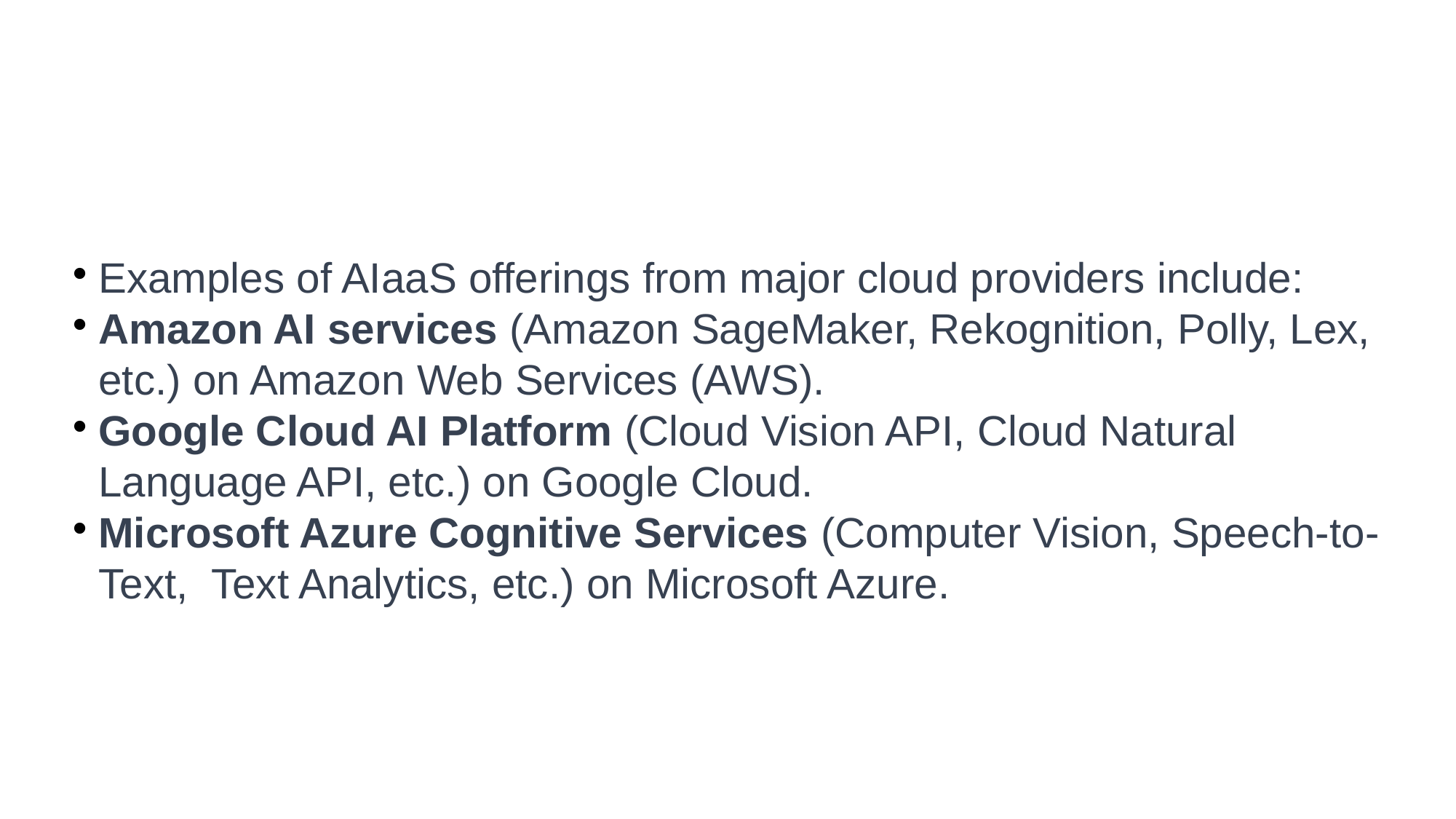

#
Examples of AIaaS offerings from major cloud providers include:
Amazon AI services (Amazon SageMaker, Rekognition, Polly, Lex, etc.) on Amazon Web Services (AWS).
Google Cloud AI Platform (Cloud Vision API, Cloud Natural     Language API, etc.) on Google Cloud.
Microsoft Azure Cognitive Services (Computer Vision, Speech-to-Text,  Text Analytics, etc.) on Microsoft Azure.